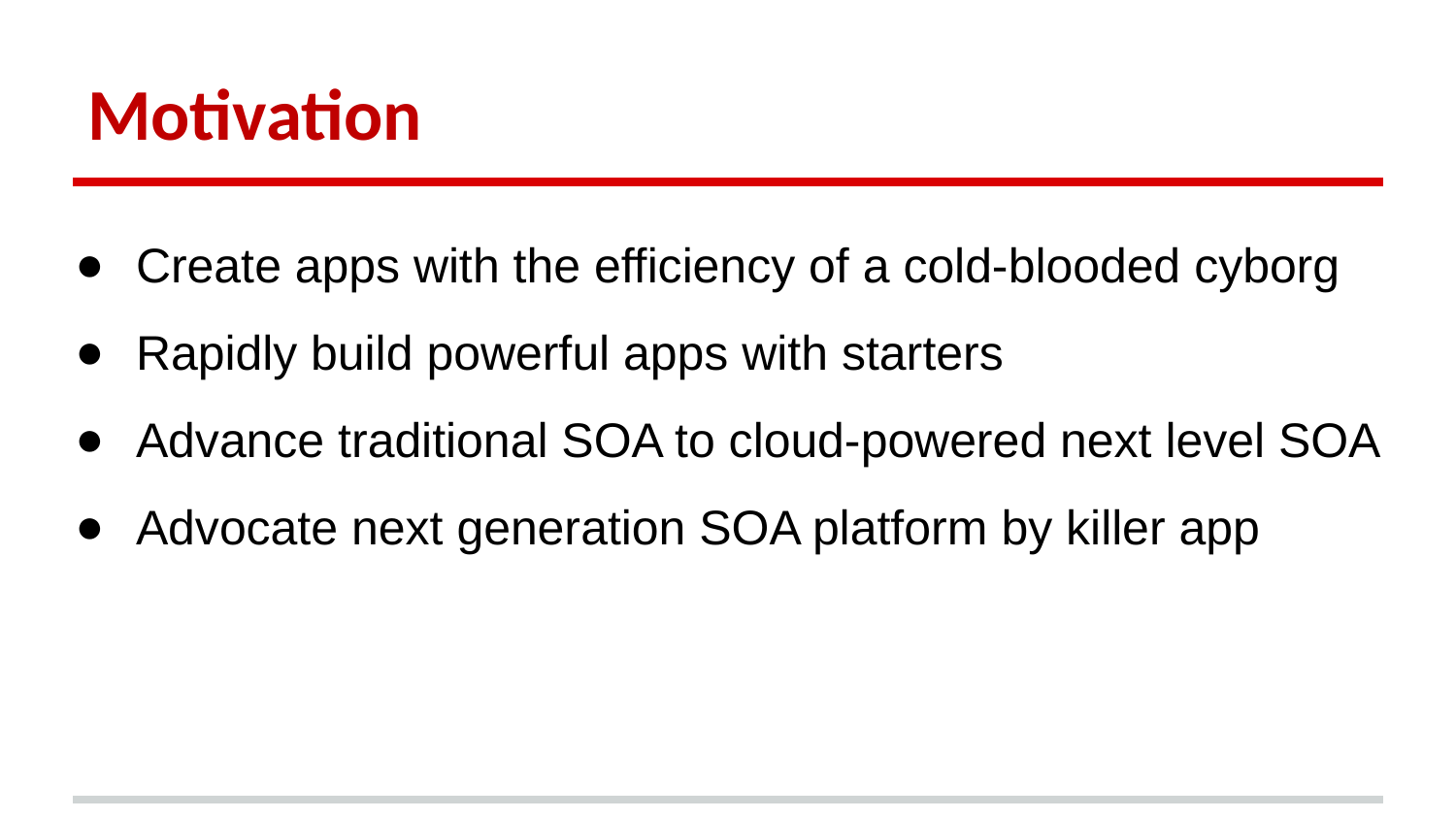

# Motivation
Create apps with the efficiency of a cold-blooded cyborg
Rapidly build powerful apps with starters
Advance traditional SOA to cloud-powered next level SOA
Advocate next generation SOA platform by killer app